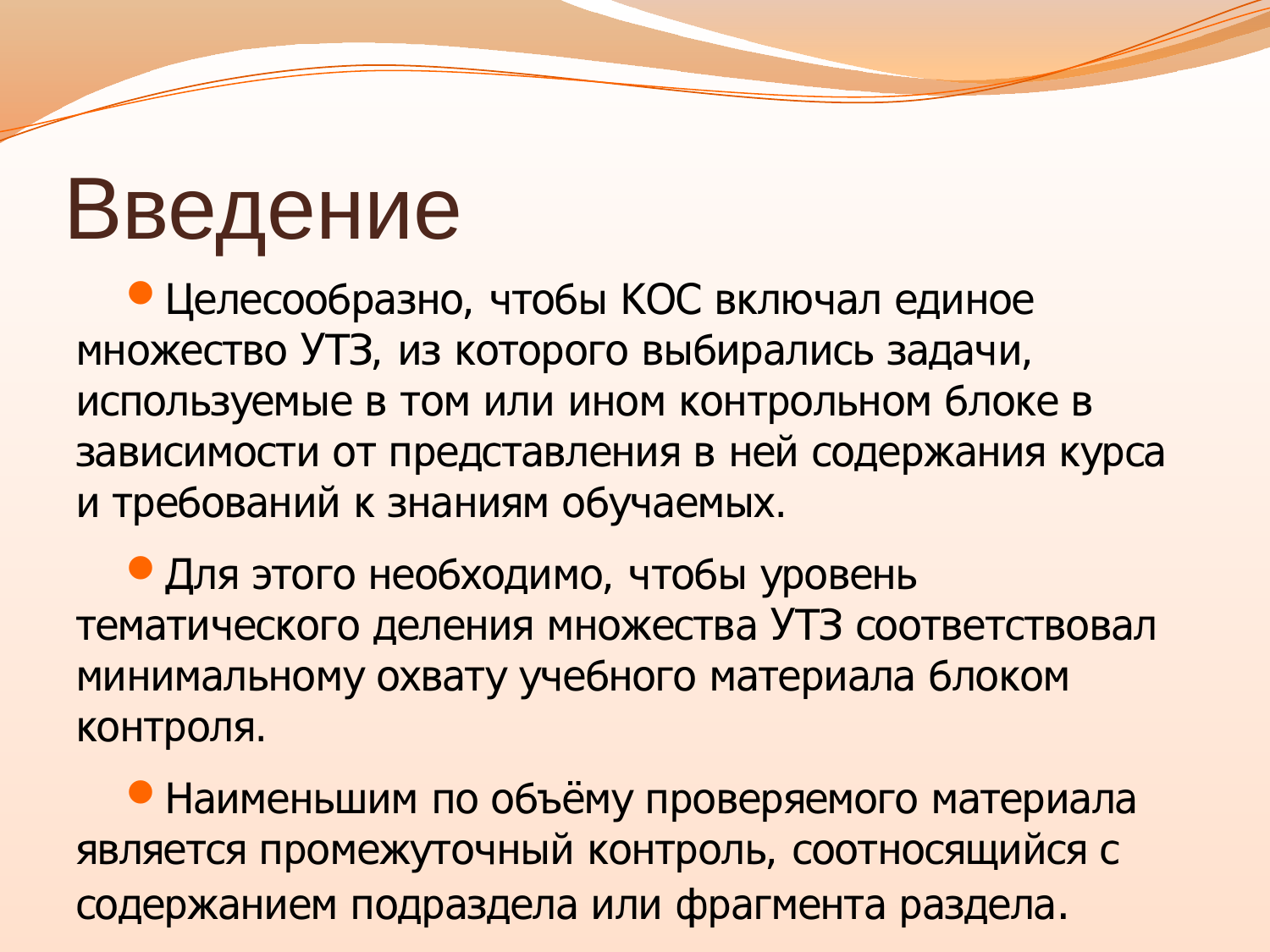

# Введение
Целесообразно, чтобы КОС включал единое множество УТЗ, из которого выбирались задачи, используемые в том или ином контрольном блоке в зависимости от представления в ней содержания курса и требований к знаниям обучаемых.
Для этого необходимо, чтобы уровень тематического деления множества УТЗ соответствовал минимальному охвату учебного материала блоком контроля.
Наименьшим по объёму проверяемого материала является промежуточный контроль, соотносящийся с содержанием подраздела или фрагмента раздела.